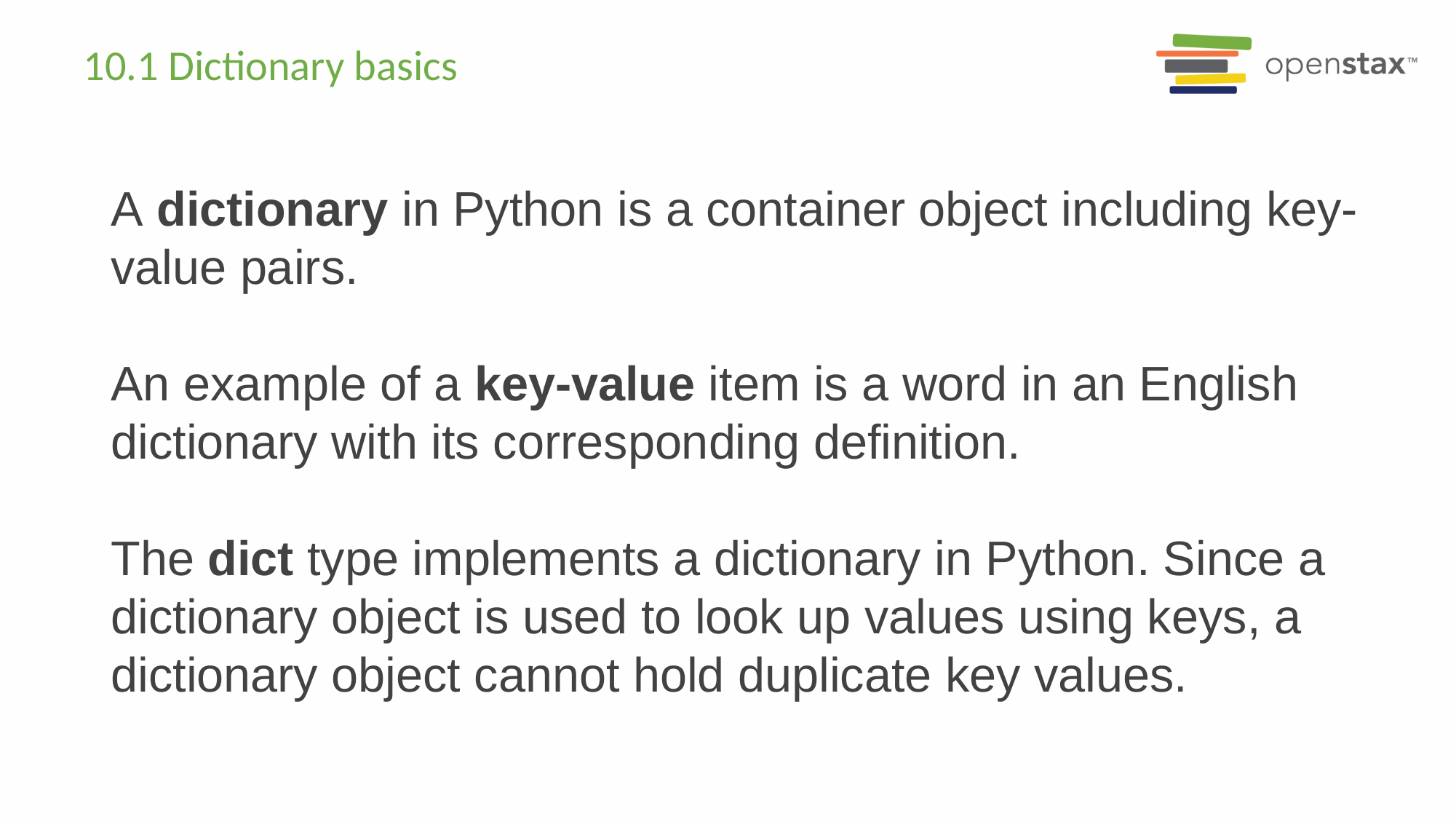

# 10.1 Dictionary basics

A dictionary in Python is a container object including key-value pairs.

An example of a key-value item is a word in an English dictionary with its corresponding definition.

The dict type implements a dictionary in Python. Since a dictionary object is used to look up values using keys, a dictionary object cannot hold duplicate key values.